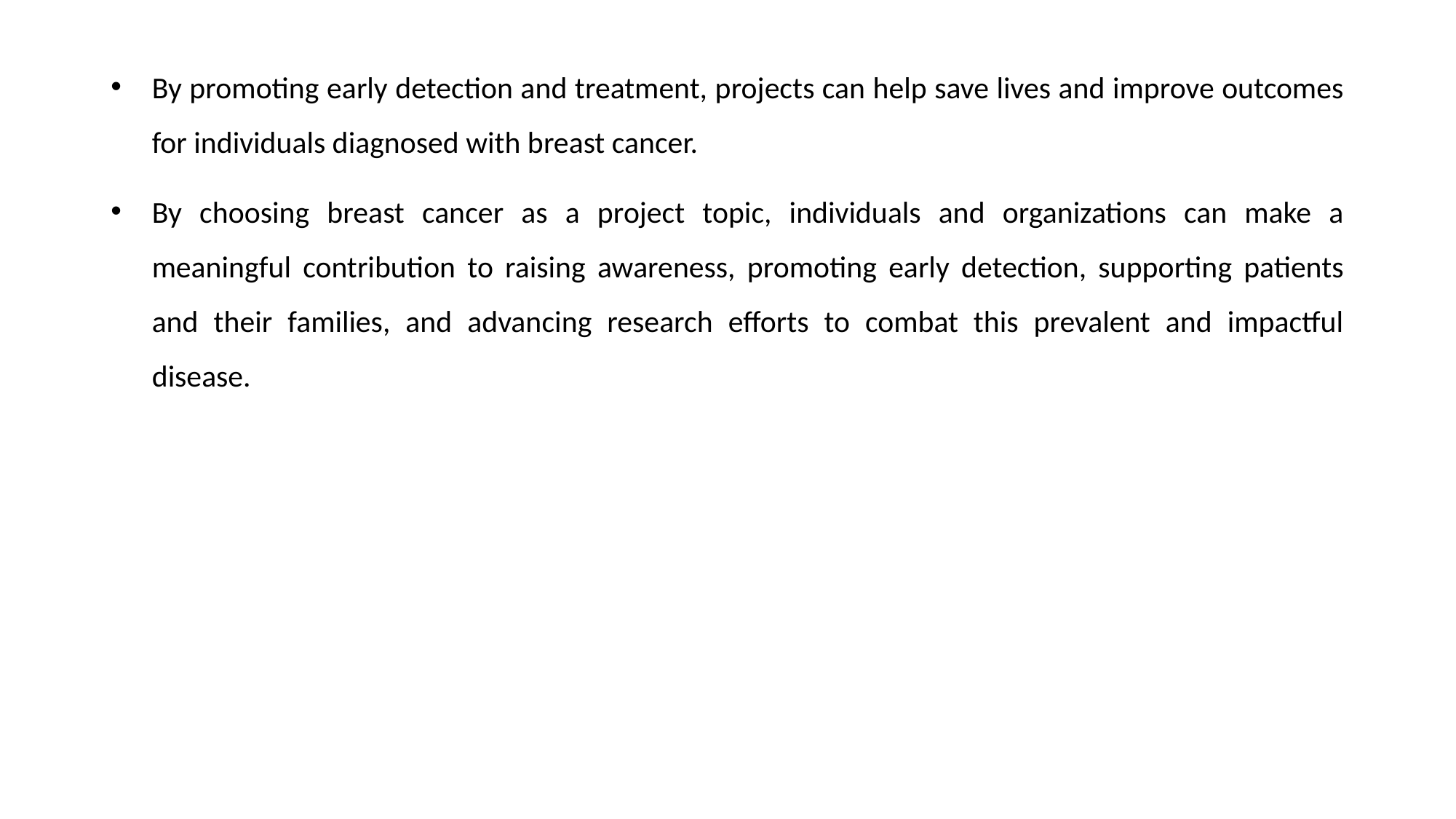

By promoting early detection and treatment, projects can help save lives and improve outcomes for individuals diagnosed with breast cancer.
By choosing breast cancer as a project topic, individuals and organizations can make a meaningful contribution to raising awareness, promoting early detection, supporting patients and their families, and advancing research efforts to combat this prevalent and impactful disease.